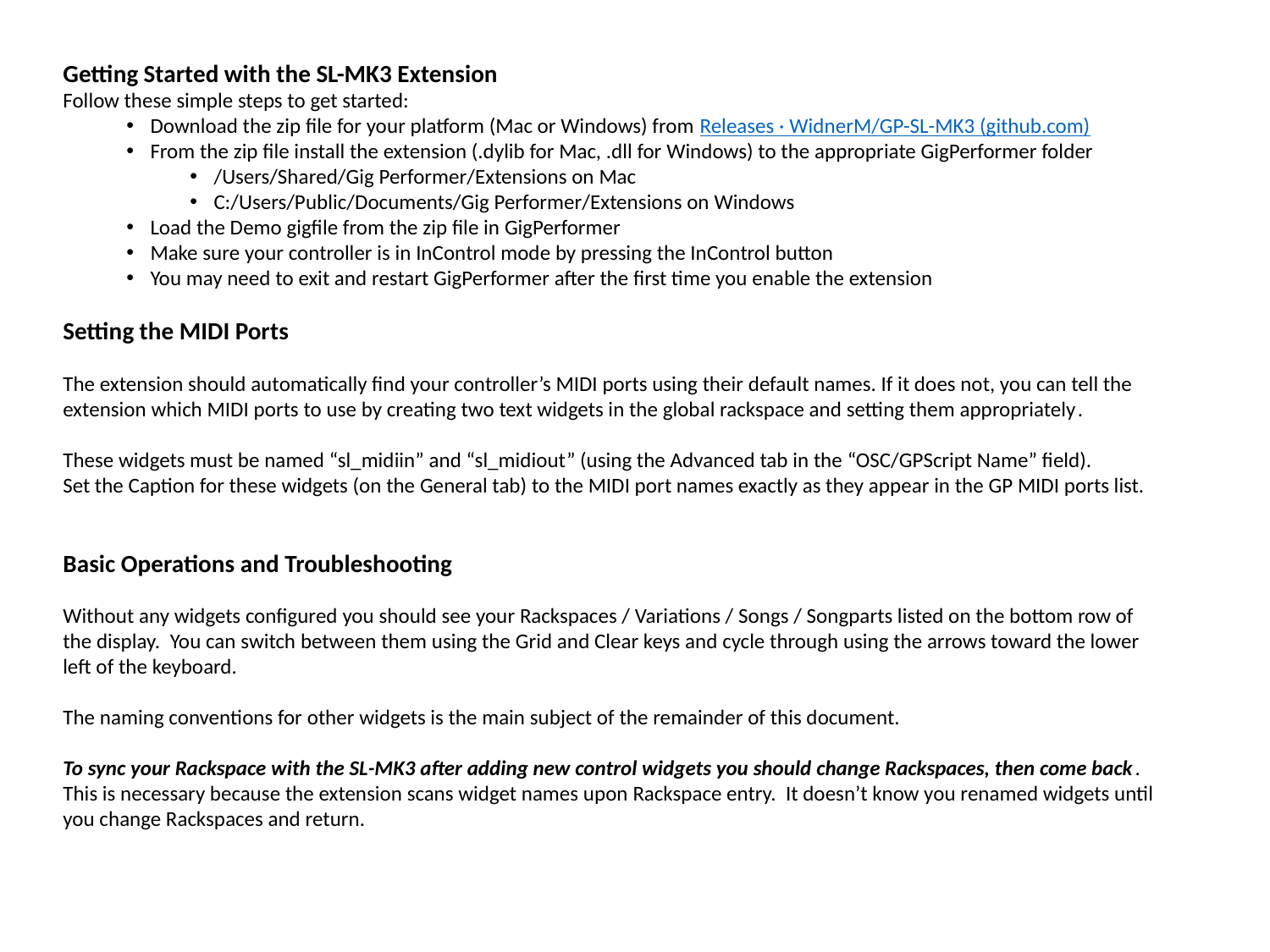

Getting Started with the SL-MK3 Extension
Follow these simple steps to get started:
Download the zip file for your platform (Mac or Windows) from Releases · WidnerM/GP-SL-MK3 (github.com)
From the zip file install the extension (.dylib for Mac, .dll for Windows) to the appropriate GigPerformer folder
/Users/Shared/Gig Performer/Extensions on Mac
C:/Users/Public/Documents/Gig Performer/Extensions on Windows
Load the Demo gigfile from the zip file in GigPerformer
Make sure your controller is in InControl mode by pressing the InControl button
You may need to exit and restart GigPerformer after the first time you enable the extension

Setting the MIDI Ports

The extension should automatically find your controller’s MIDI ports using their default names. If it does not, you can tell the extension which MIDI ports to use by creating two text widgets in the global rackspace and setting them appropriately.

These widgets must be named “sl_midiin” and “sl_midiout” (using the Advanced tab in the “OSC/GPScript Name” field).
Set the Caption for these widgets (on the General tab) to the MIDI port names exactly as they appear in the GP MIDI ports list.

Basic Operations and Troubleshooting

Without any widgets configured you should see your Rackspaces / Variations / Songs / Songparts listed on the bottom row of the display.  You can switch between them using the Grid and Clear keys and cycle through using the arrows toward the lower left of the keyboard.

The naming conventions for other widgets is the main subject of the remainder of this document.

To sync your Rackspace with the SL-MK3 after adding new control widgets you should change Rackspaces, then come back.  This is necessary because the extension scans widget names upon Rackspace entry.  It doesn’t know you renamed widgets until you change Rackspaces and return.